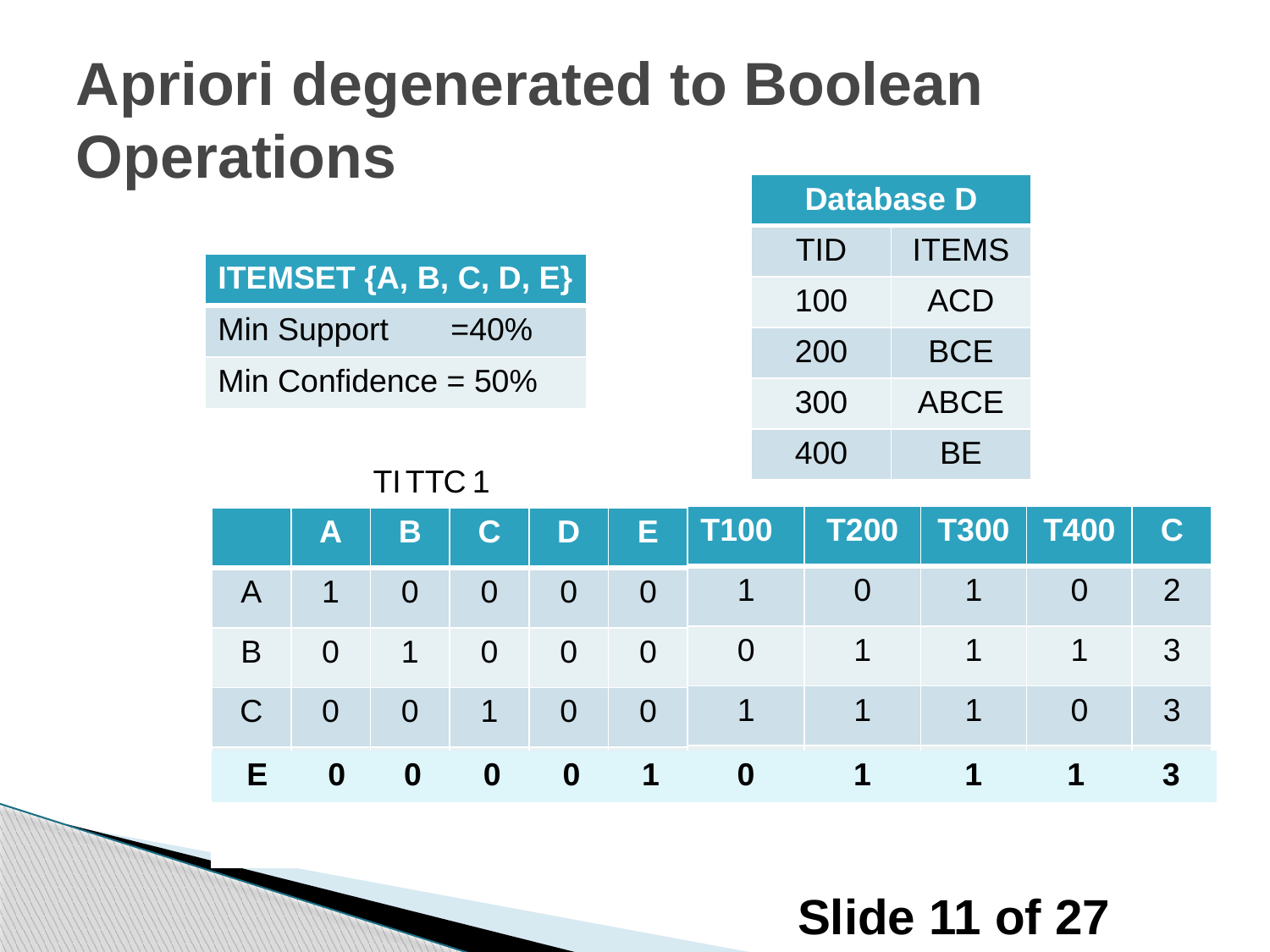

# Apriori degenerated to Boolean Operations
| Database D |  |
| --- | --- |
| TID | ITEMS |
| 100 | ACD |
| 200 | BCE |
| 300 | ABCE |
| 400 | BE |
| ITEMSET {A, B, C, D, E} |
| --- |
| Min Support =40% |
| Min Confidence = 50% |
TI
TT
C
1
| T100 | T200 | T300 | T400 |
| --- | --- | --- | --- |
| 1 | 0 | 1 | 0 |
| 0 | 1 | 1 | 1 |
| 1 | 1 | 1 | 0 |
| 1 | 0 | 0 | 0 |
| 0 | 1 | 1 | 1 |
| C |
| --- |
| 2 |
| 3 |
| 3 |
| 1 |
| 3 |
|  | A | B | C | D | E |
| --- | --- | --- | --- | --- | --- |
| A | 1 | 0 | 0 | 0 | 0 |
| B | 0 | 1 | 0 | 0 | 0 |
| C | 0 | 0 | 1 | 0 | 0 |
| D | 0 | 0 | 0 | 1 | 0 |
| E | 0 | 0 | 0 | 0 | 1 |
| E | 0 | 0 | 0 | 0 | 1 | 0 | 1 | 1 | 1 | 3 |
| --- | --- | --- | --- | --- | --- | --- | --- | --- | --- | --- |
|  |  |  |  |  |  |  |  |  |  |  |